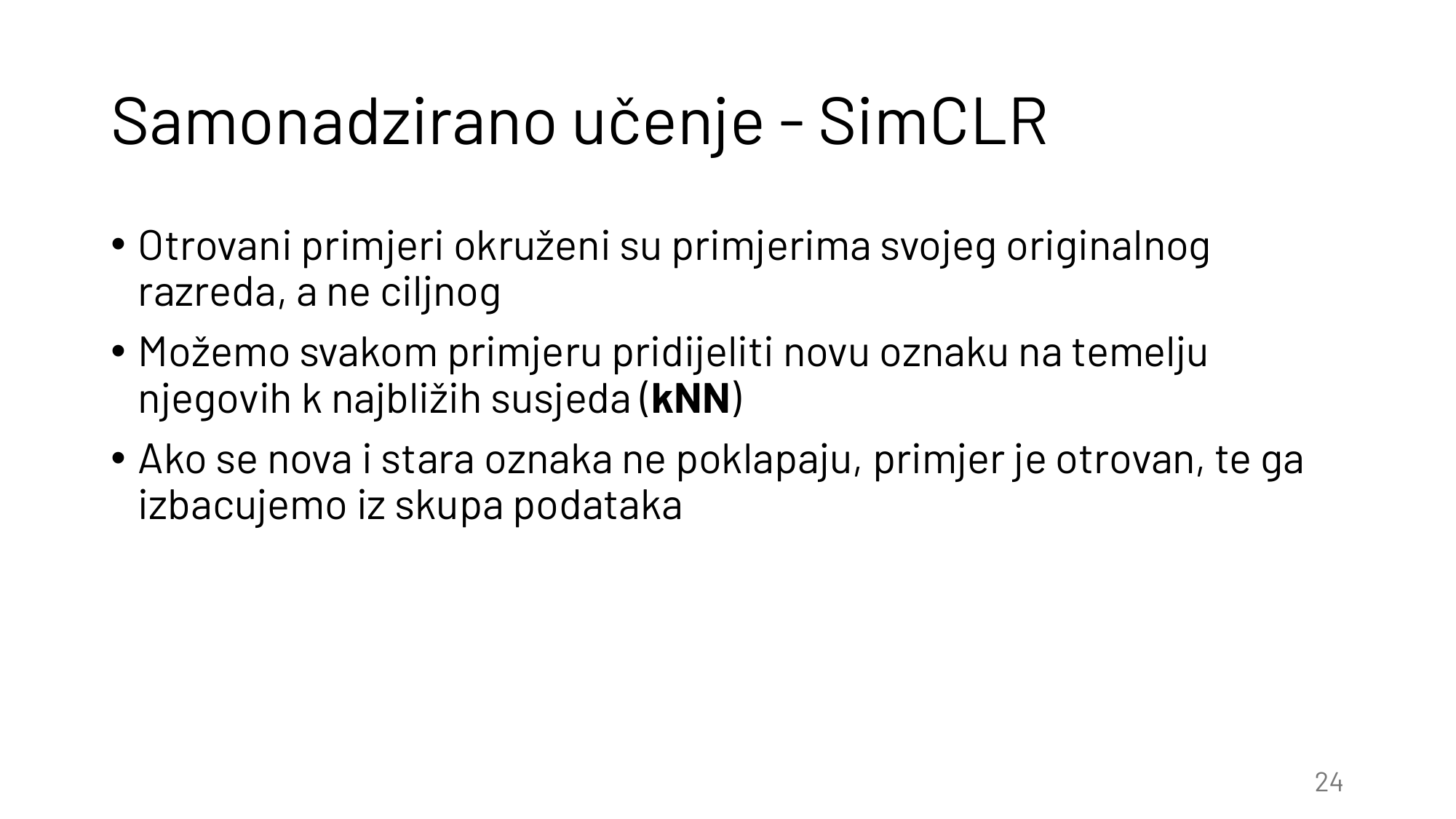

# Samonadzirano učenje - SimCLR
Otrovani primjeri okruženi su primjerima svojeg originalnog razreda, a ne ciljnog
Možemo svakom primjeru pridijeliti novu oznaku na temelju njegovih k najbližih susjeda (kNN)
Ako se nova i stara oznaka ne poklapaju, primjer je otrovan, te ga izbacujemo iz skupa podataka
24